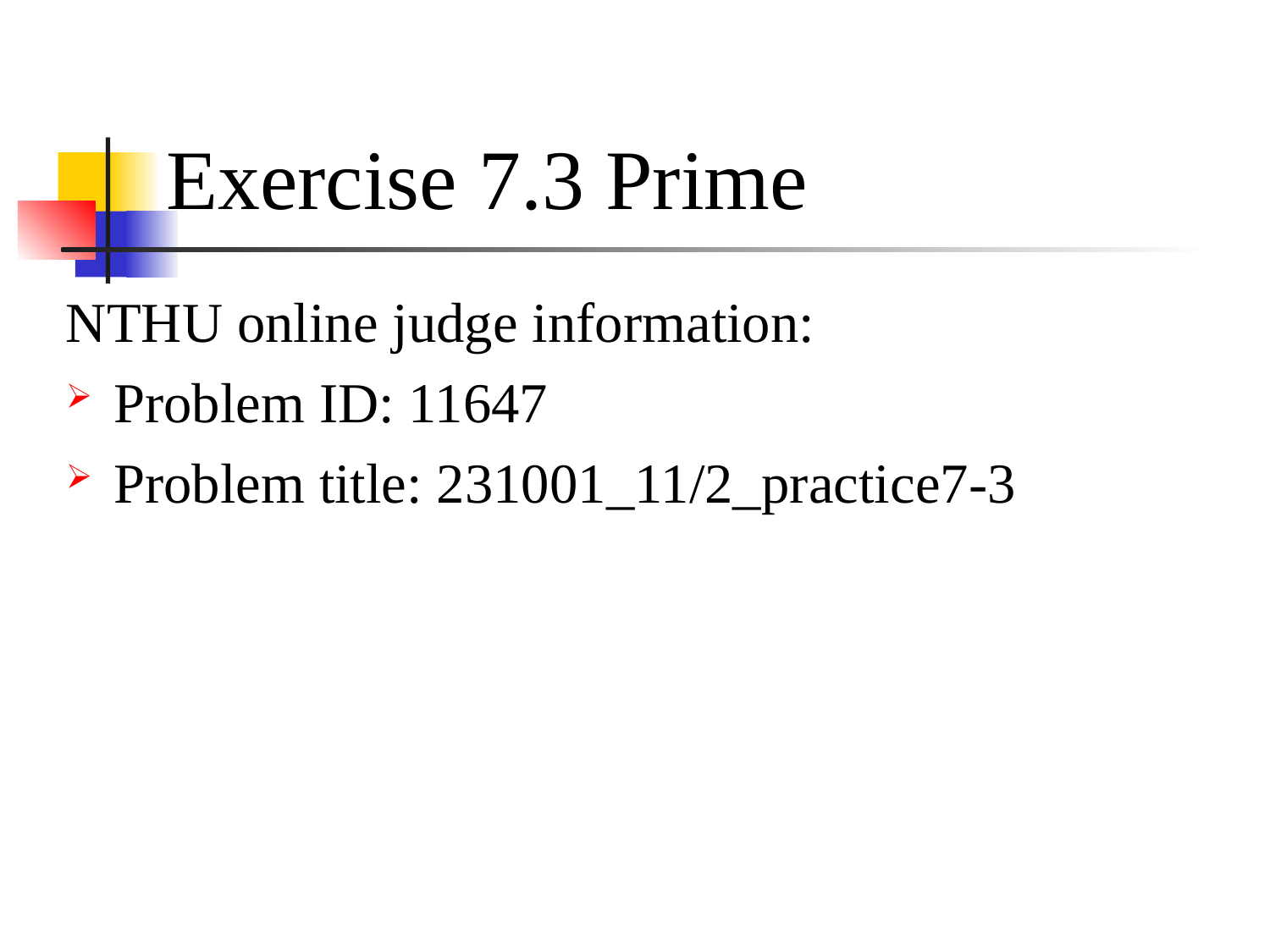

# Exercise 7.3 Prime
NTHU online judge information:
Problem ID: 11647
Problem title: 231001_11/2_practice7-3
16